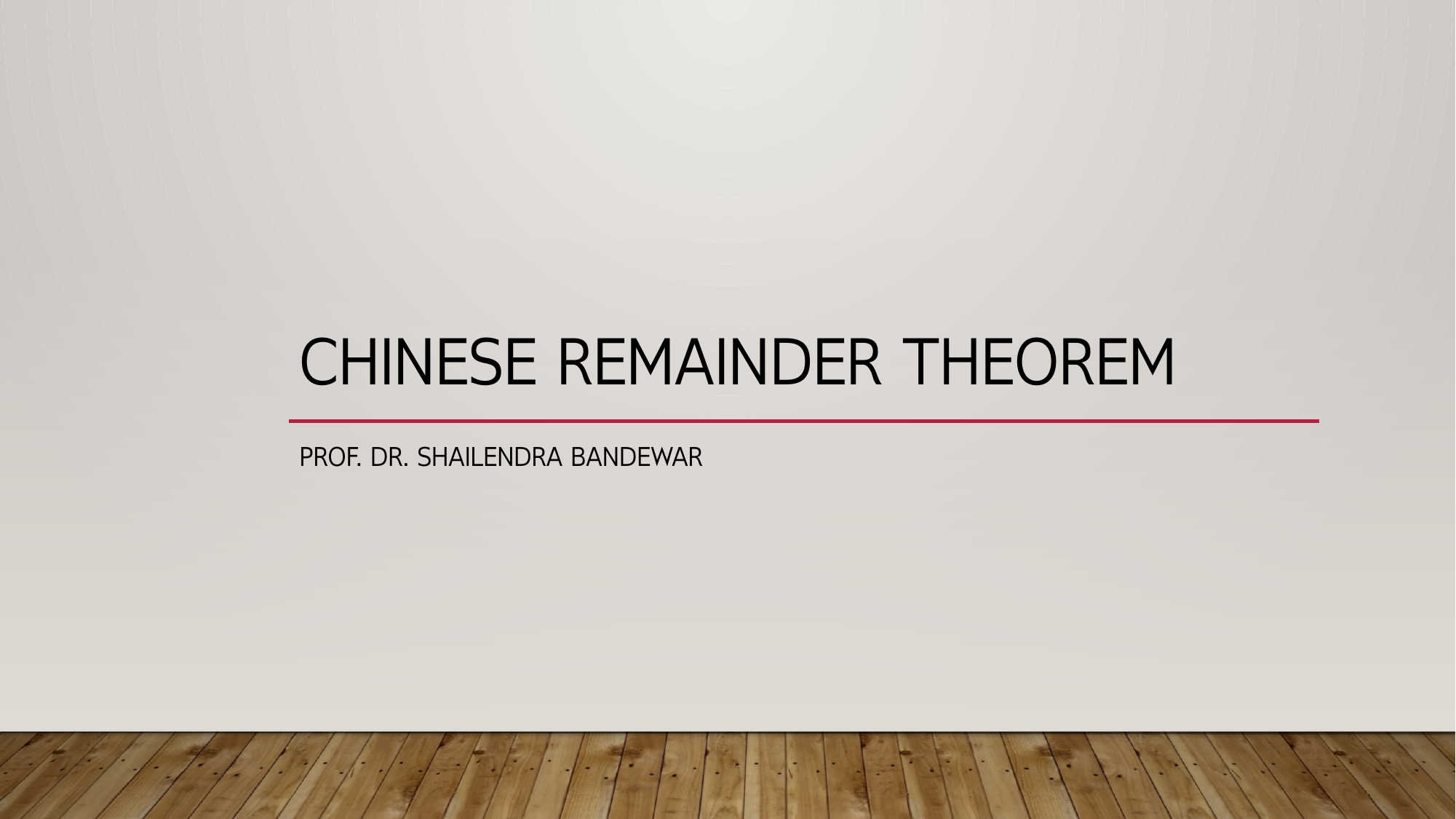

# Chinese remainder theorem
Prof. dr. Shailendra bandewar